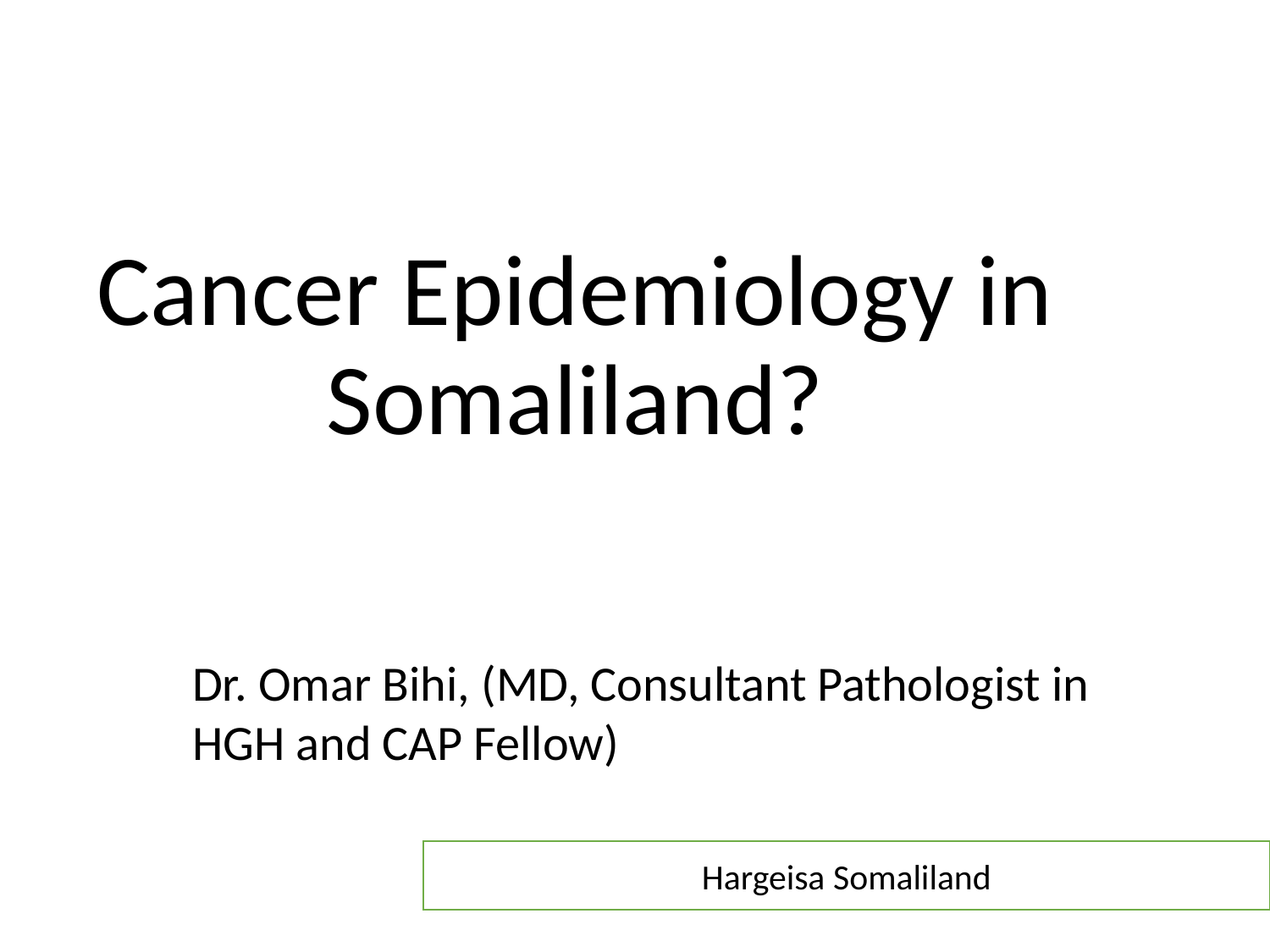

Cancer Epidemiology in Somaliland?

Dr. Omar Bihi, (MD, Consultant Pathologist in HGH and CAP Fellow)
Hargeisa Somaliland